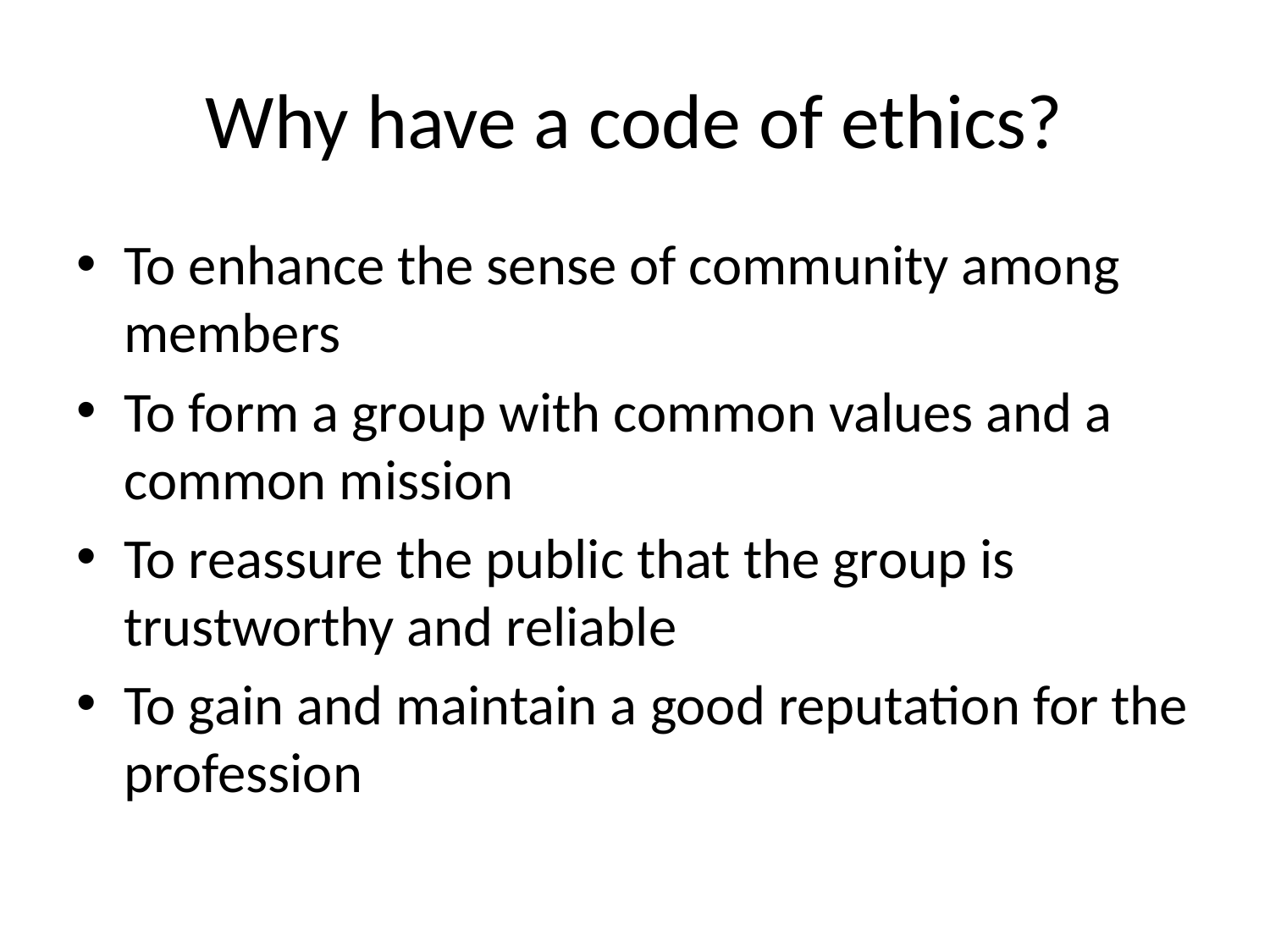

# Why have a code of ethics?
To enhance the sense of community among members
To form a group with common values and a common mission
To reassure the public that the group is trustworthy and reliable
To gain and maintain a good reputation for the profession